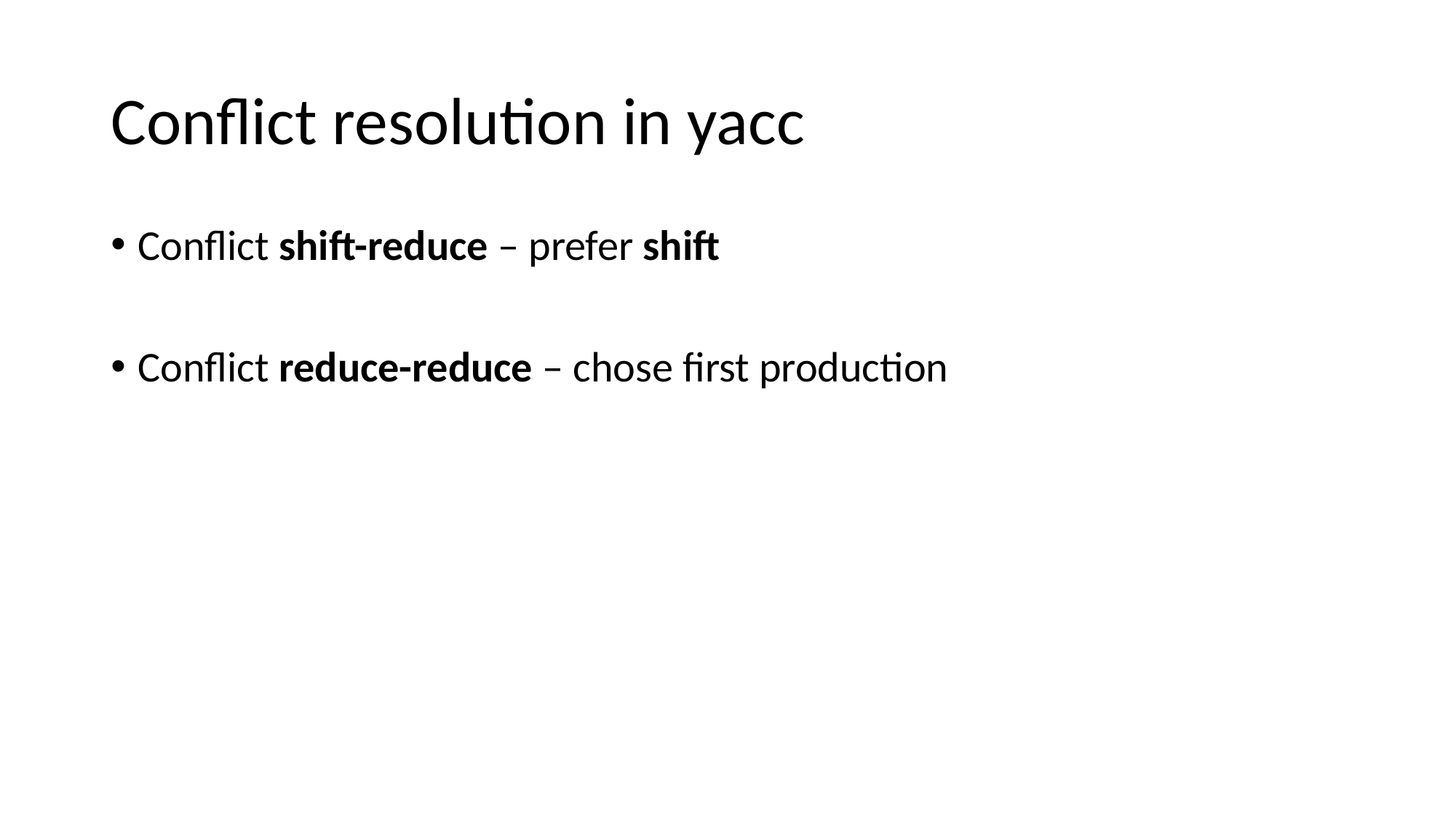

# Conflict resolution in yacc
Conflict shift-reduce – prefer shift

Conflict reduce-reduce – chose first production